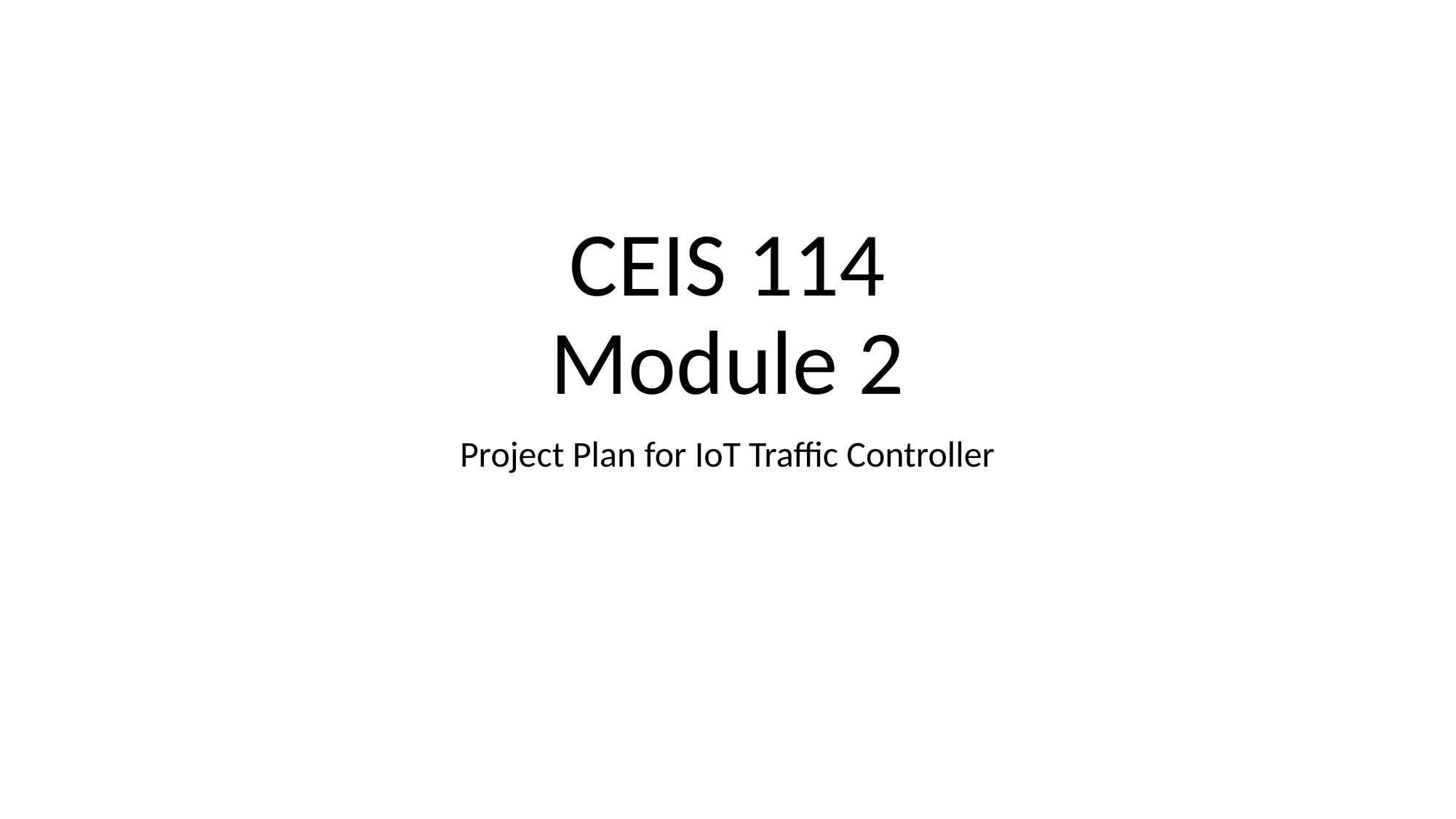

# CEIS 114 Module 2
Project Plan for IoT Traffic Controller